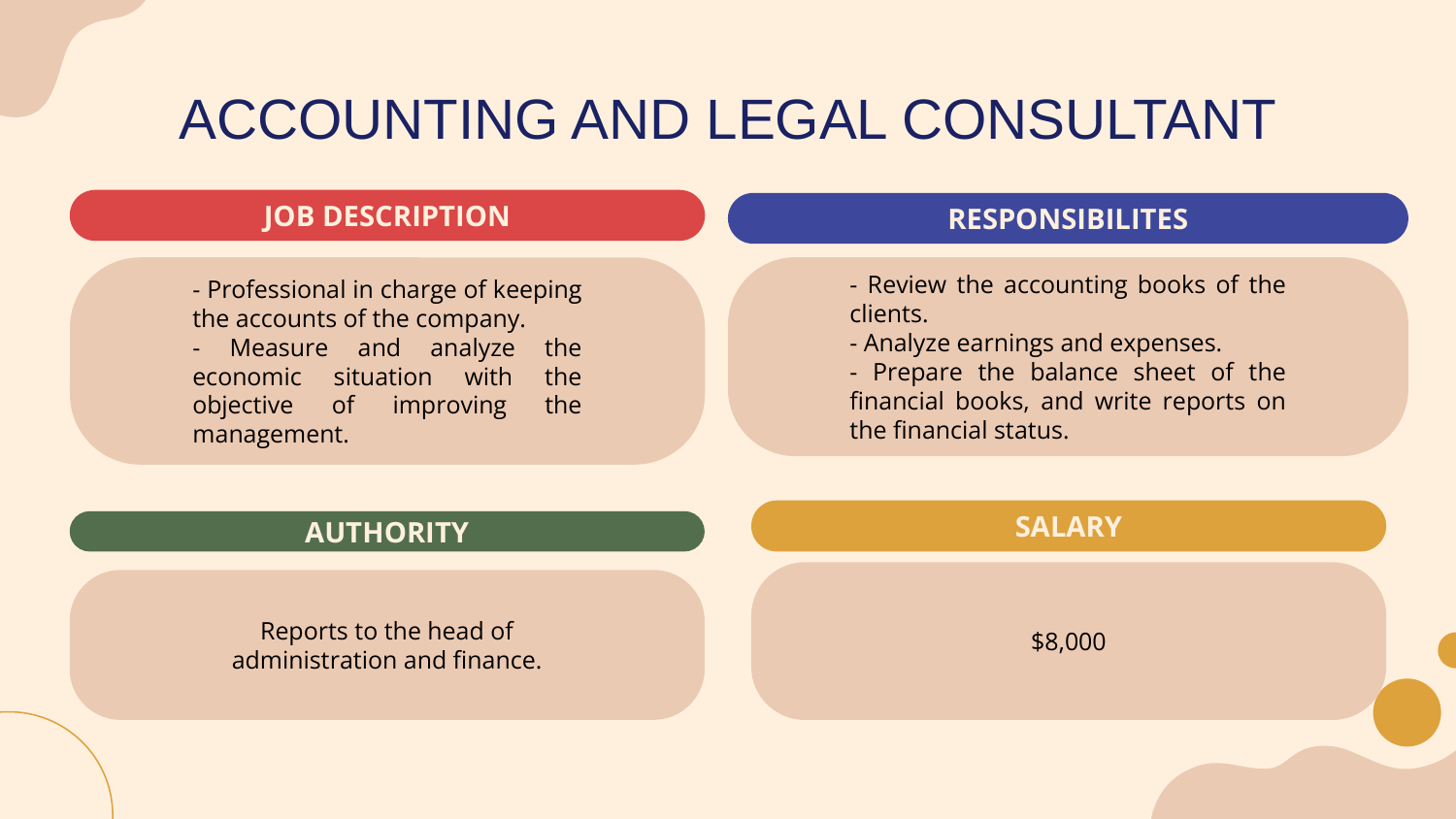

# ACCOUNTING AND LEGAL CONSULTANT
JOB DESCRIPTION
RESPONSIBILITES

- Review the accounting books of the clients.
- Analyze earnings and expenses.
- Prepare the balance sheet of the financial books, and write reports on the financial status.

- Professional in charge of keeping the accounts of the company.
- Measure and analyze the economic situation with the objective of improving the management.

SALARY
AUTHORITY
$8,000

Reports to the head of administration and finance.